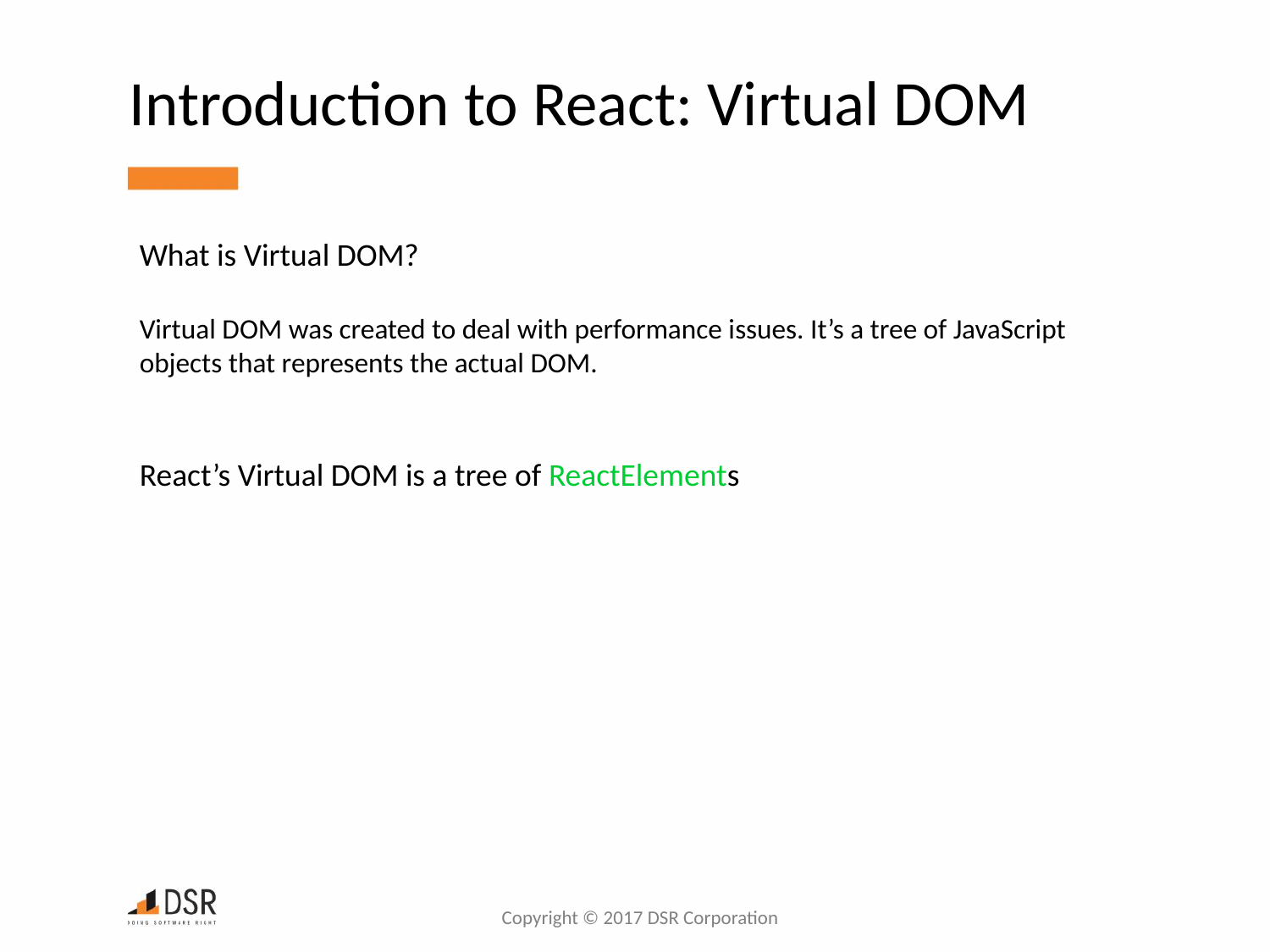

Introduction to React: Virtual DOM
What is Virtual DOM?

Virtual DOM was created to deal with performance issues. It’s a tree of JavaScript objects that represents the actual DOM.

React’s Virtual DOM is a tree of ReactElements